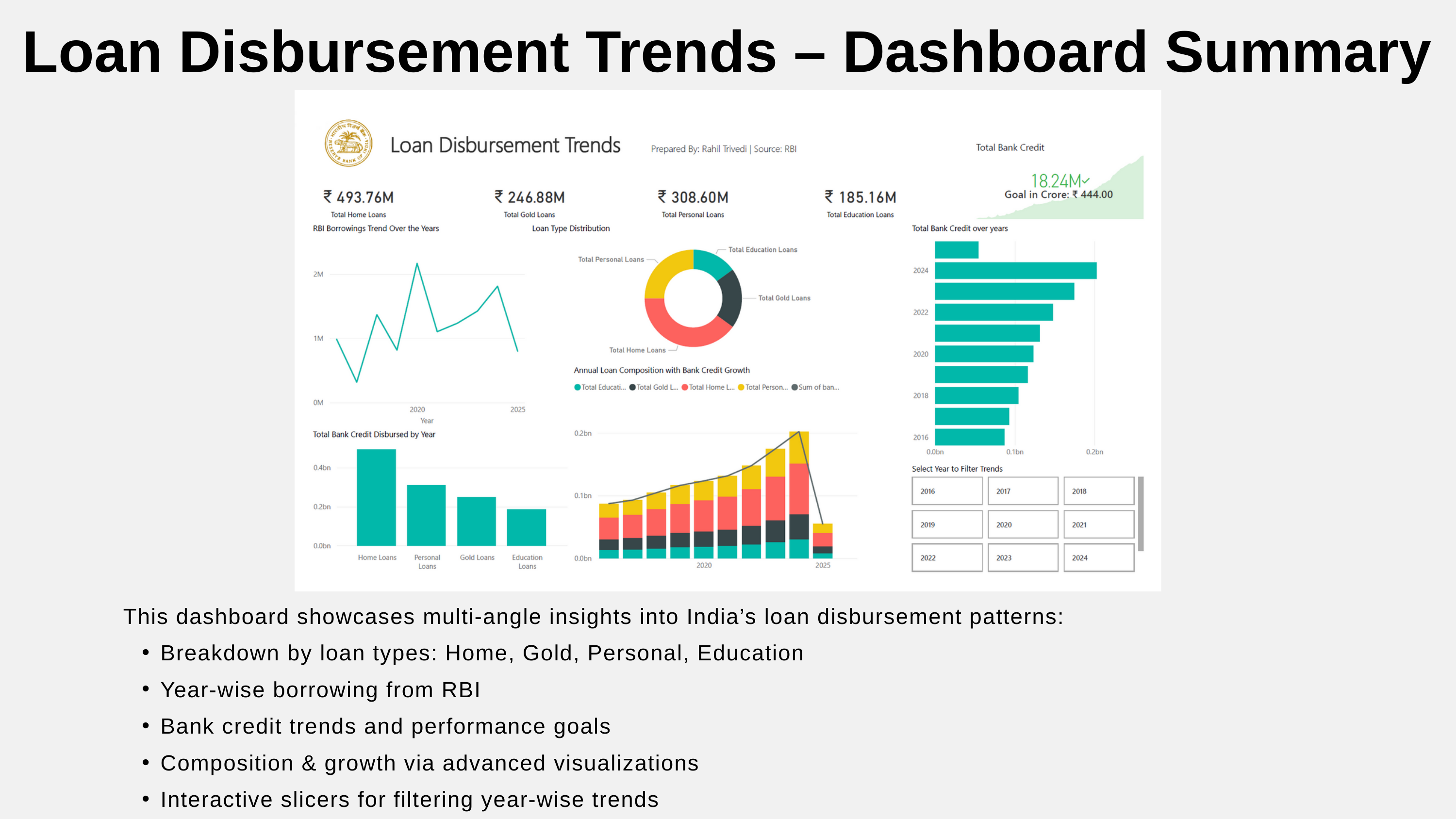

Loan Disbursement Trends – Dashboard Summary

This dashboard showcases multi-angle insights into India’s loan disbursement patterns:
Breakdown by loan types: Home, Gold, Personal, Education
Year-wise borrowing from RBI
Bank credit trends and performance goals
Composition & growth via advanced visualizations
Interactive slicers for filtering year-wise trends